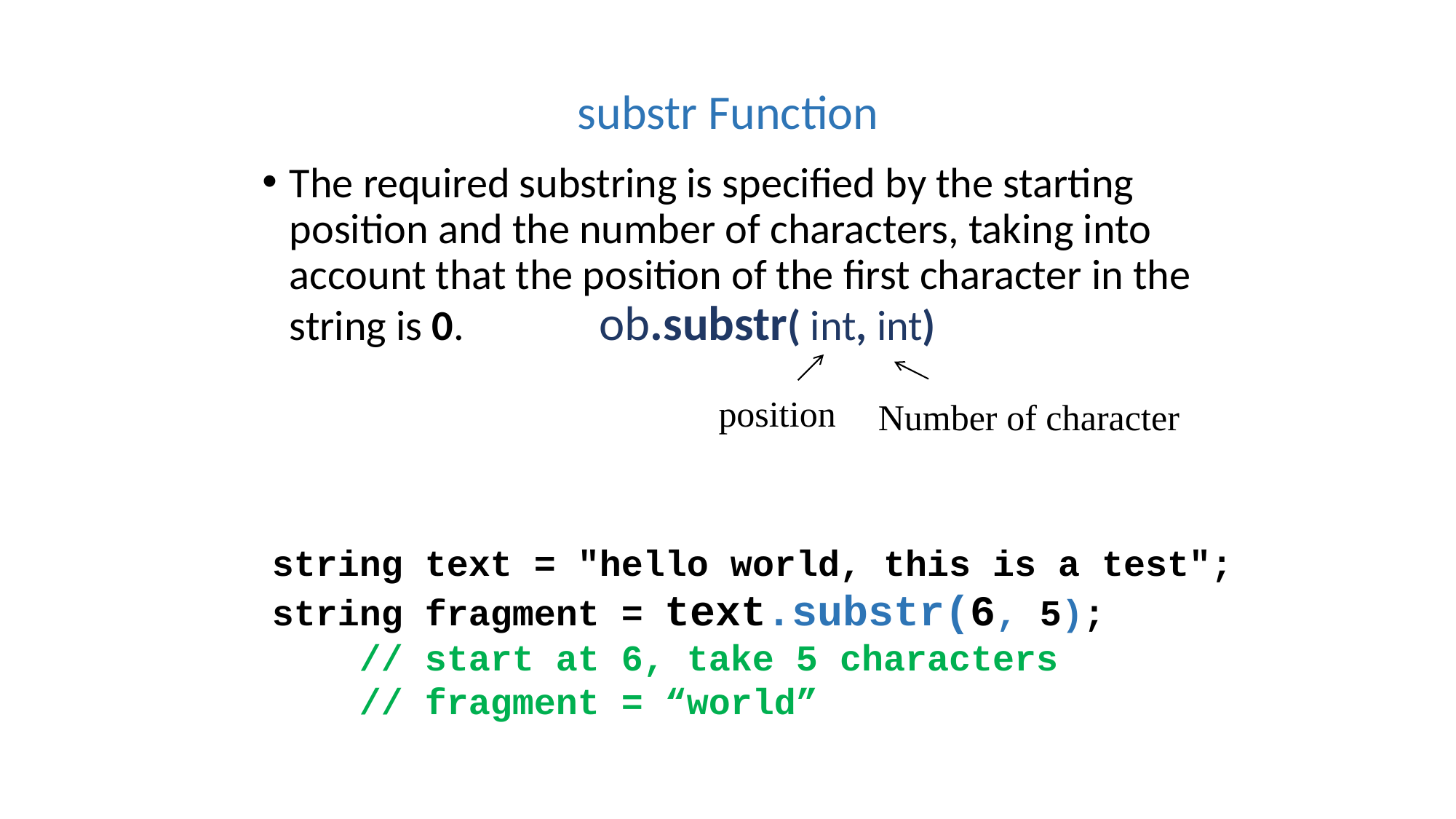

# substr Function
The required substring is specified by the starting position and the number of characters, taking into account that the position of the first character in the string is 0.              ob.substr( int, int)
position
Number of character
string text = "hello world, this is a test";
string fragment = text.substr(6, 5);
    // start at 6, take 5 characters
    // fragment = “world”